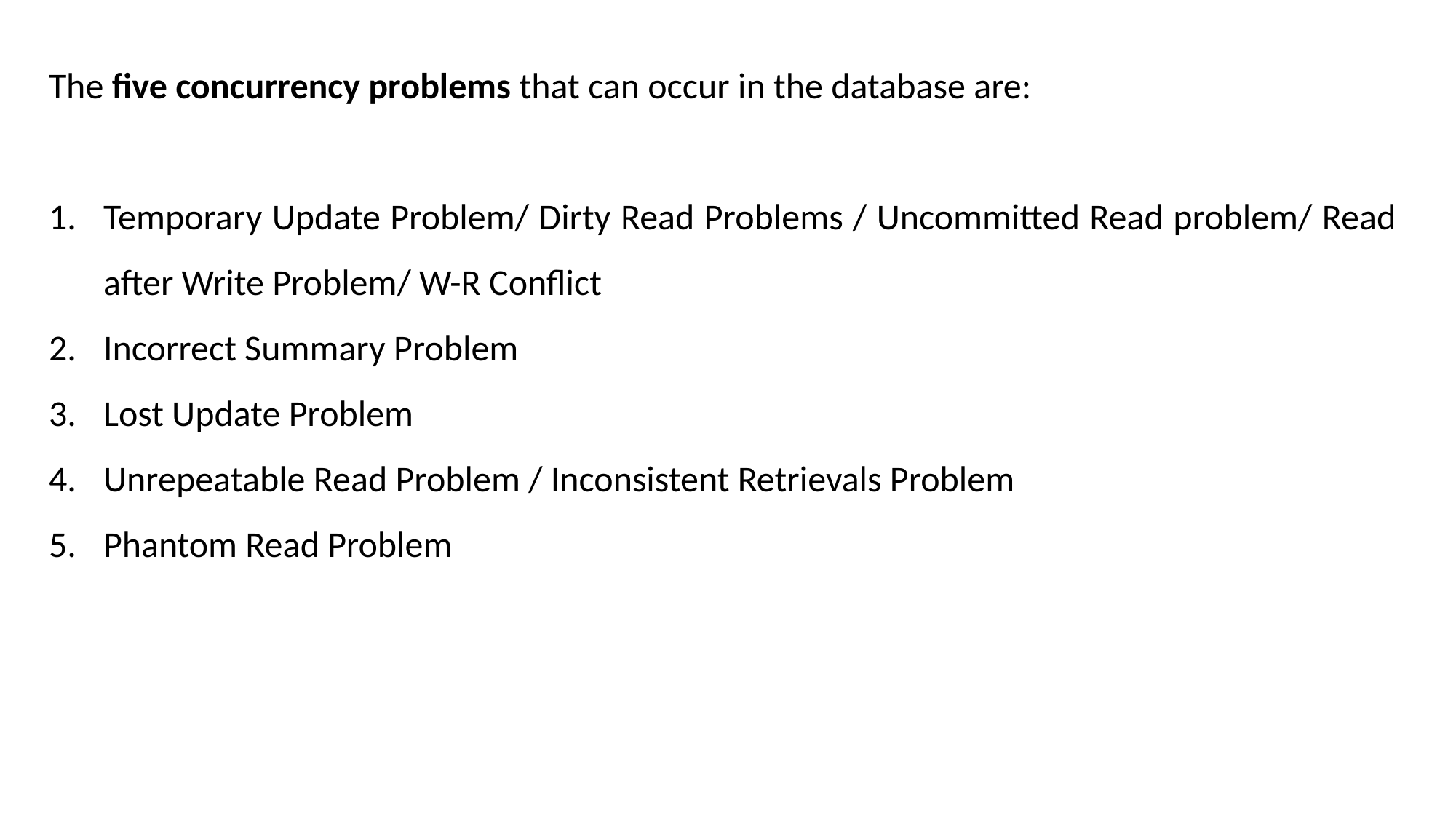

The five concurrency problems that can occur in the database are:

Temporary Update Problem/ Dirty Read Problems / Uncommitted Read problem/ Read after Write Problem/ W-R Conflict
Incorrect Summary Problem
Lost Update Problem
Unrepeatable Read Problem / Inconsistent Retrievals Problem
Phantom Read Problem